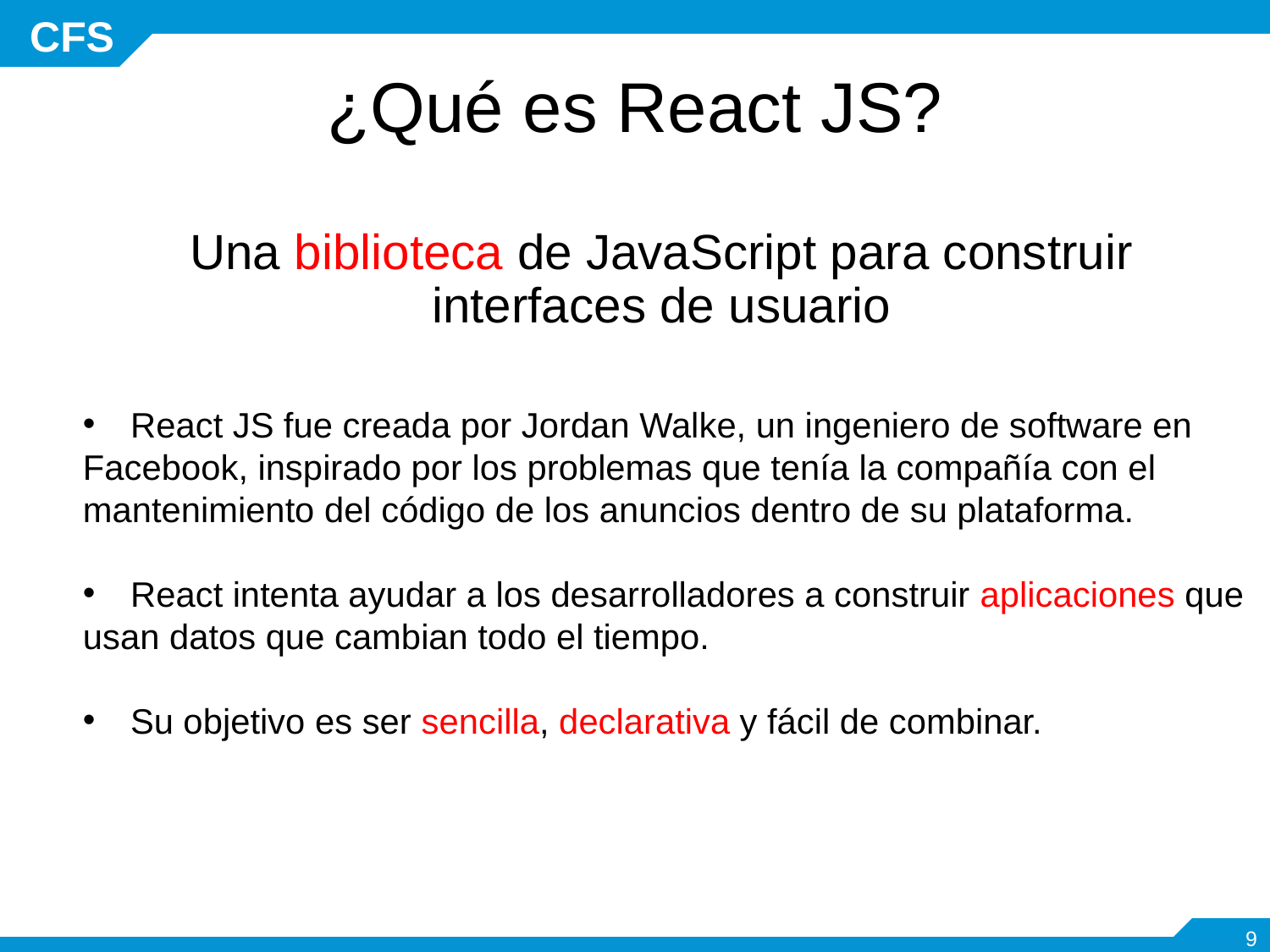

# ¿Qué es React JS?
Una biblioteca de JavaScript para construir interfaces de usuario
React JS fue creada por Jordan Walke, un ingeniero de software en
Facebook, inspirado por los problemas que tenía la compañía con el
mantenimiento del código de los anuncios dentro de su plataforma.

React intenta ayudar a los desarrolladores a construir aplicaciones que
usan datos que cambian todo el tiempo.

Su objetivo es ser sencilla, declarativa y fácil de combinar.

9